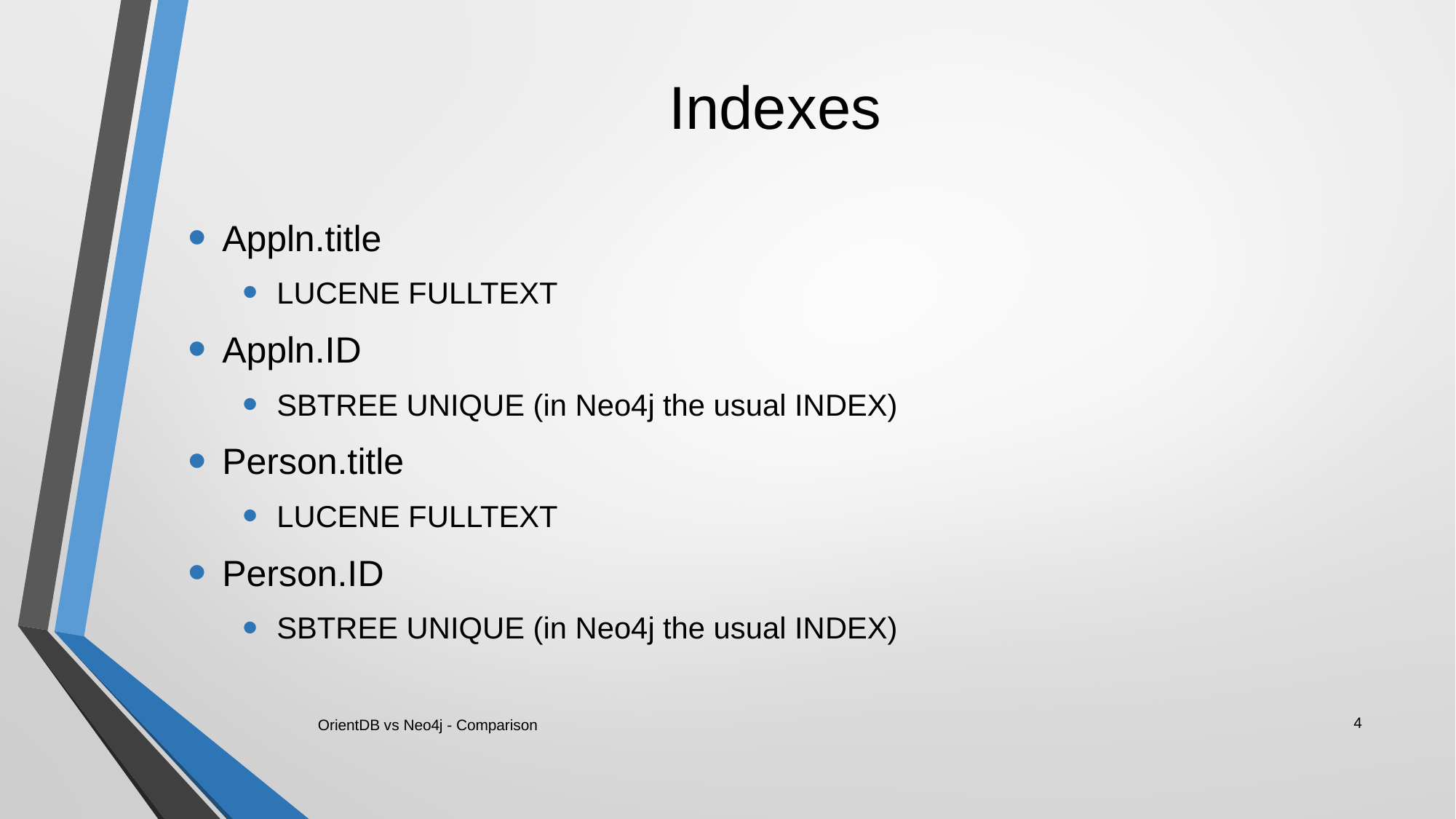

# Indexes
Appln.title
LUCENE FULLTEXT
Appln.ID
SBTREE UNIQUE (in Neo4j the usual INDEX)
Person.title
LUCENE FULLTEXT
Person.ID
SBTREE UNIQUE (in Neo4j the usual INDEX)

4
OrientDB vs Neo4j - Comparison